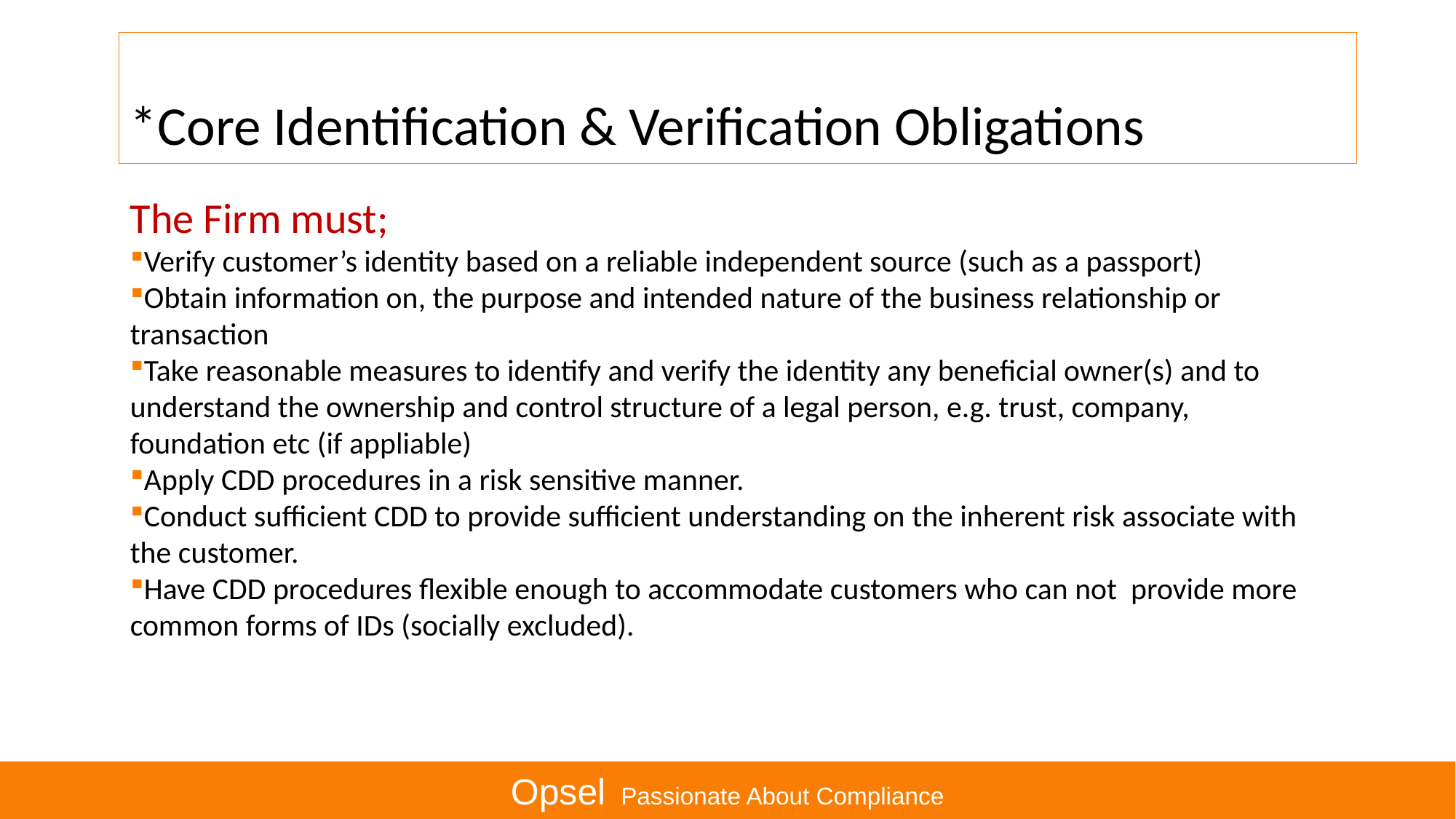

# *Core Identification & Verification Obligations
The Firm must;
Verify customer’s identity based on a reliable independent source (such as a passport)
Obtain information on, the purpose and intended nature of the business relationship or transaction
Take reasonable measures to identify and verify the identity any beneficial owner(s) and to understand the ownership and control structure of a legal person, e.g. trust, company, foundation etc (if appliable)
Apply CDD procedures in a risk sensitive manner.
Conduct sufficient CDD to provide sufficient understanding on the inherent risk associate with the customer.
Have CDD procedures flexible enough to accommodate customers who can not  provide more common forms of IDs (socially excluded).

Opsel  Passionate About Compliance